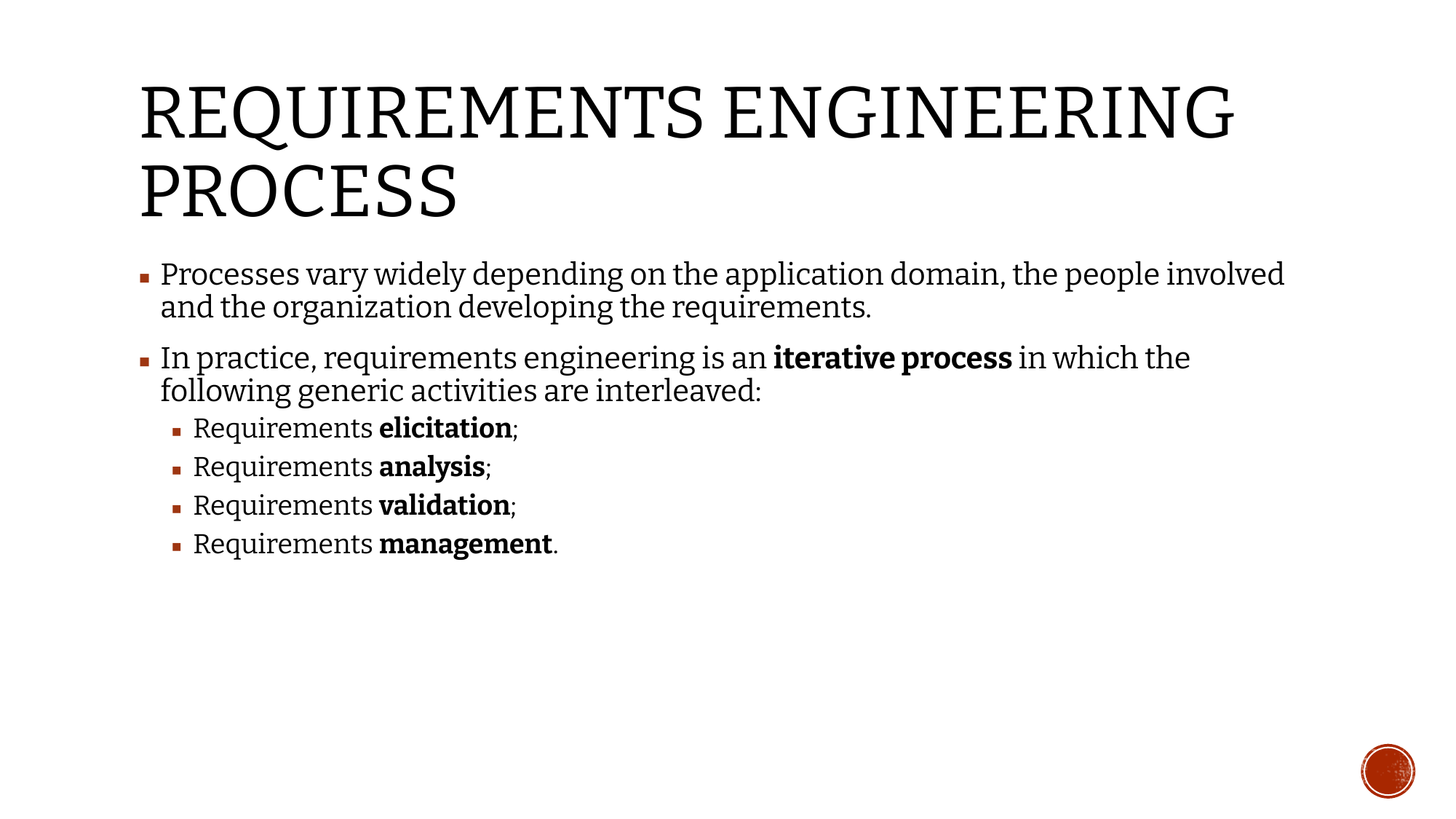

# REQUIREMENTS ENGINEERING PROCESS
Processes vary widely depending on the application domain, the people involved and the organization developing the requirements.
In practice, requirements engineering is an iterative process in which the following generic activities are interleaved:
Requirements elicitation;
Requirements analysis;
Requirements validation;
Requirements management.